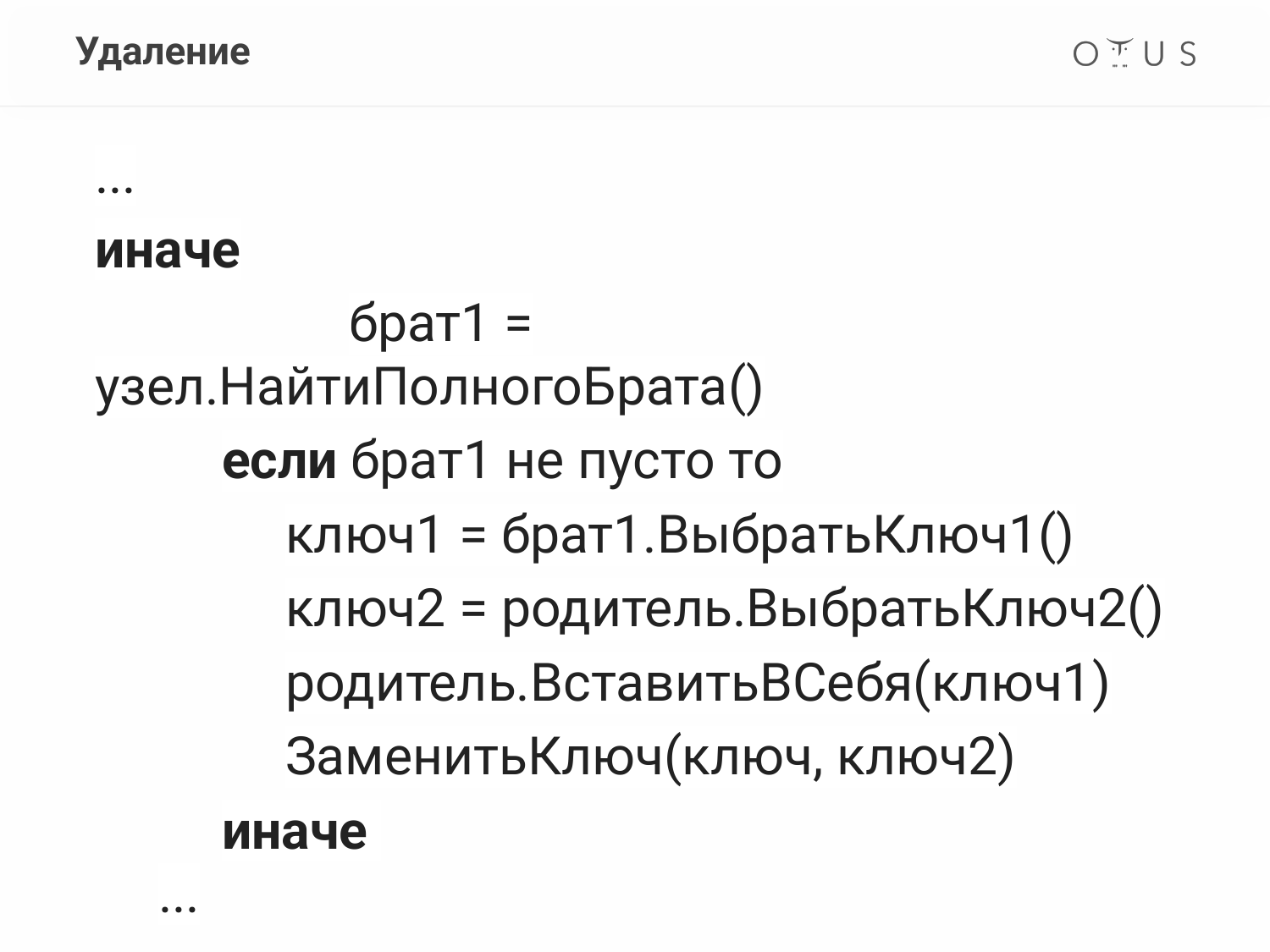

# Удаление
...
иначе
		брат1 = узел.НайтиПолногоБрата()
если брат1 не пусто то
ключ1 = брат1.ВыбратьКлюч1()
ключ2 = родитель.ВыбратьКлюч2()
родитель.ВставитьВСебя(ключ1)
ЗаменитьКлюч(ключ, ключ2)
иначе
...